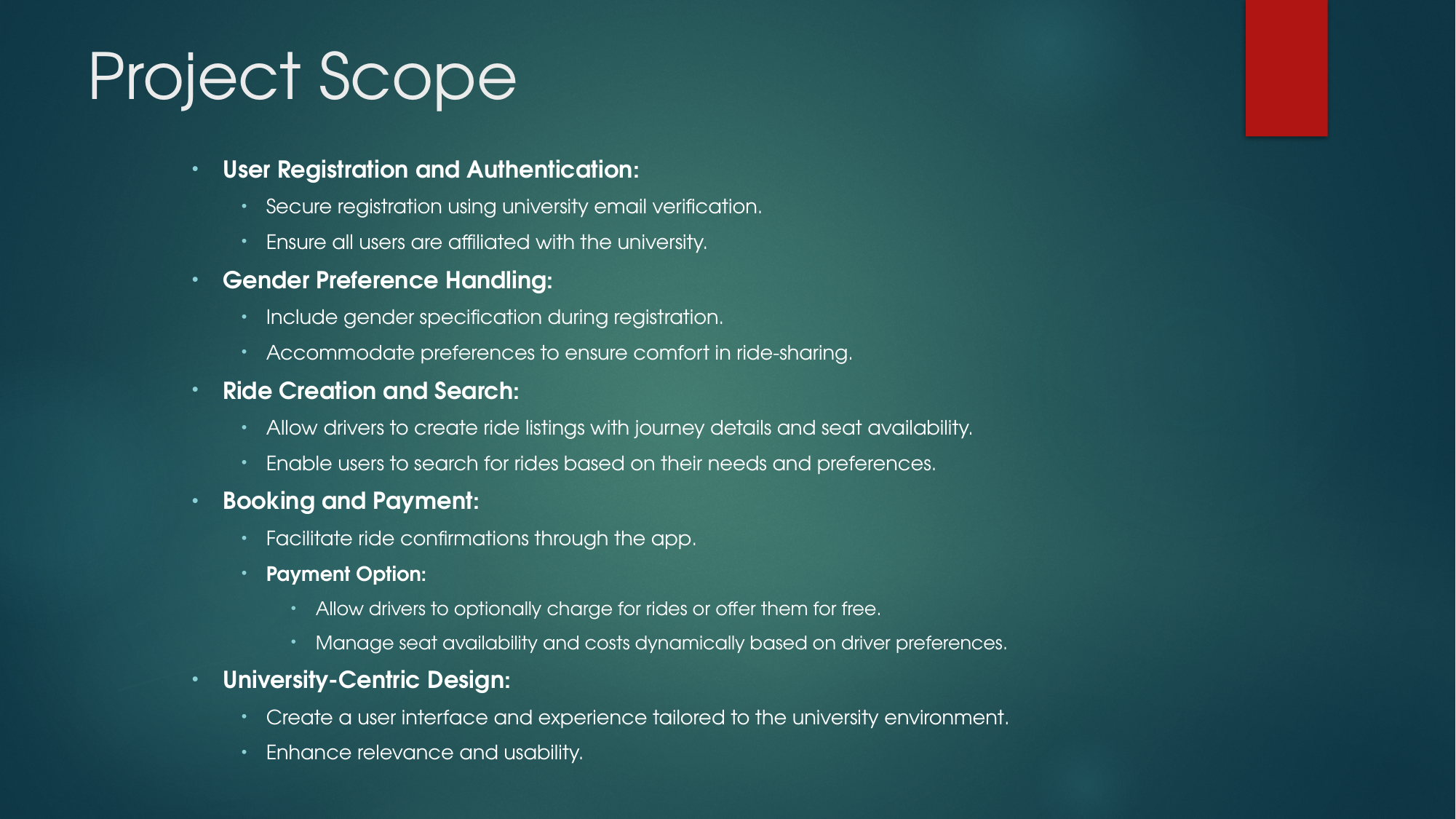

# Project Scope

User Registration and Authentication:
Secure registration using university email verification.
Ensure all users are affiliated with the university.
Gender Preference Handling:
Include gender specification during registration.
Accommodate preferences to ensure comfort in ride-sharing.
Ride Creation and Search:
Allow drivers to create ride listings with journey details and seat availability.
Enable users to search for rides based on their needs and preferences.
Booking and Payment:
Facilitate ride confirmations through the app.
Payment Option:
Allow drivers to optionally charge for rides or offer them for free.
Manage seat availability and costs dynamically based on driver preferences.
University-Centric Design:
Create a user interface and experience tailored to the university environment.
Enhance relevance and usability.